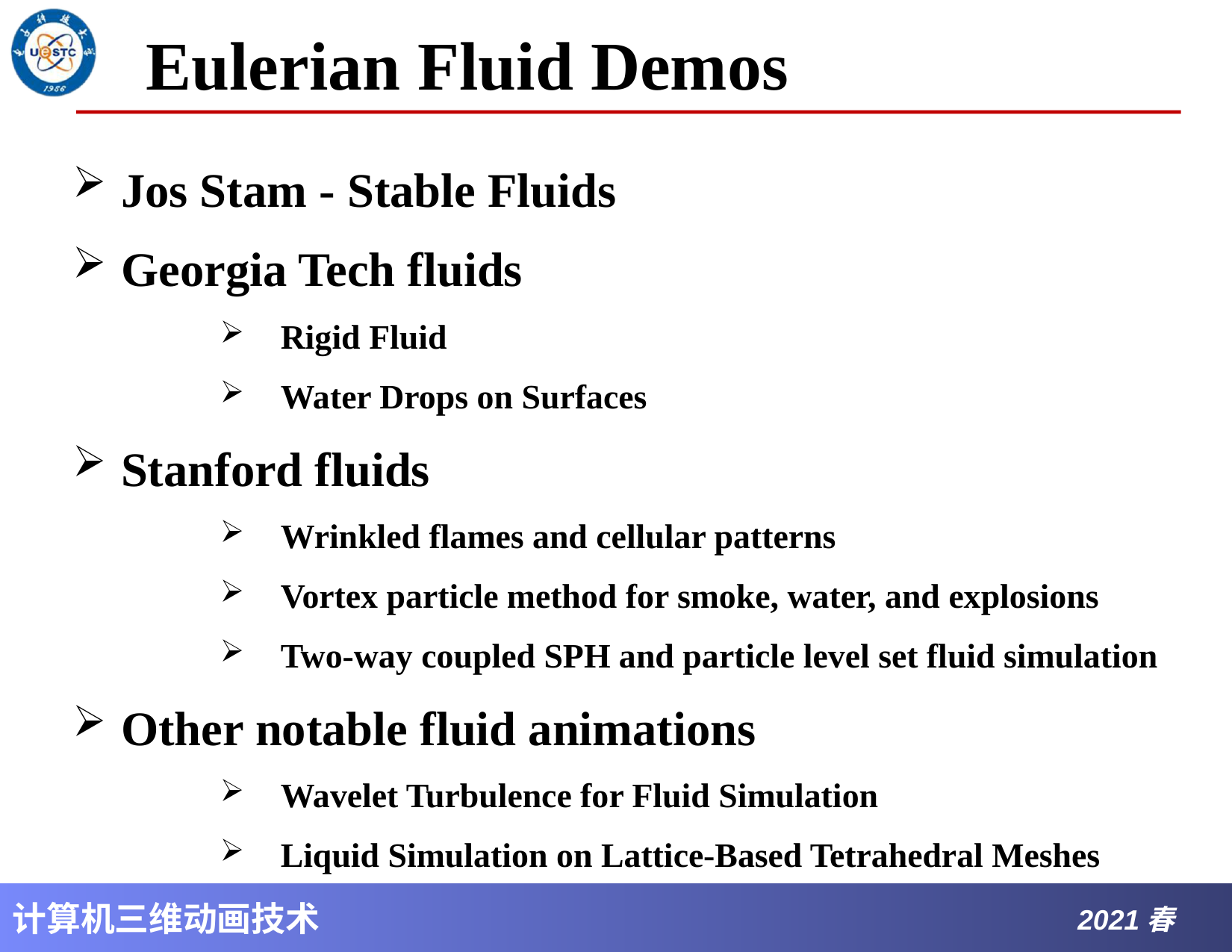

# Eulerian Fluid Demos
Jos Stam - Stable Fluids
Georgia Tech fluids
Rigid Fluid
Water Drops on Surfaces
Stanford fluids
Wrinkled flames and cellular patterns
Vortex particle method for smoke, water, and explosions
Two-way coupled SPH and particle level set fluid simulation
Other notable fluid animations
Wavelet Turbulence for Fluid Simulation
Liquid Simulation on Lattice-Based Tetrahedral Meshes